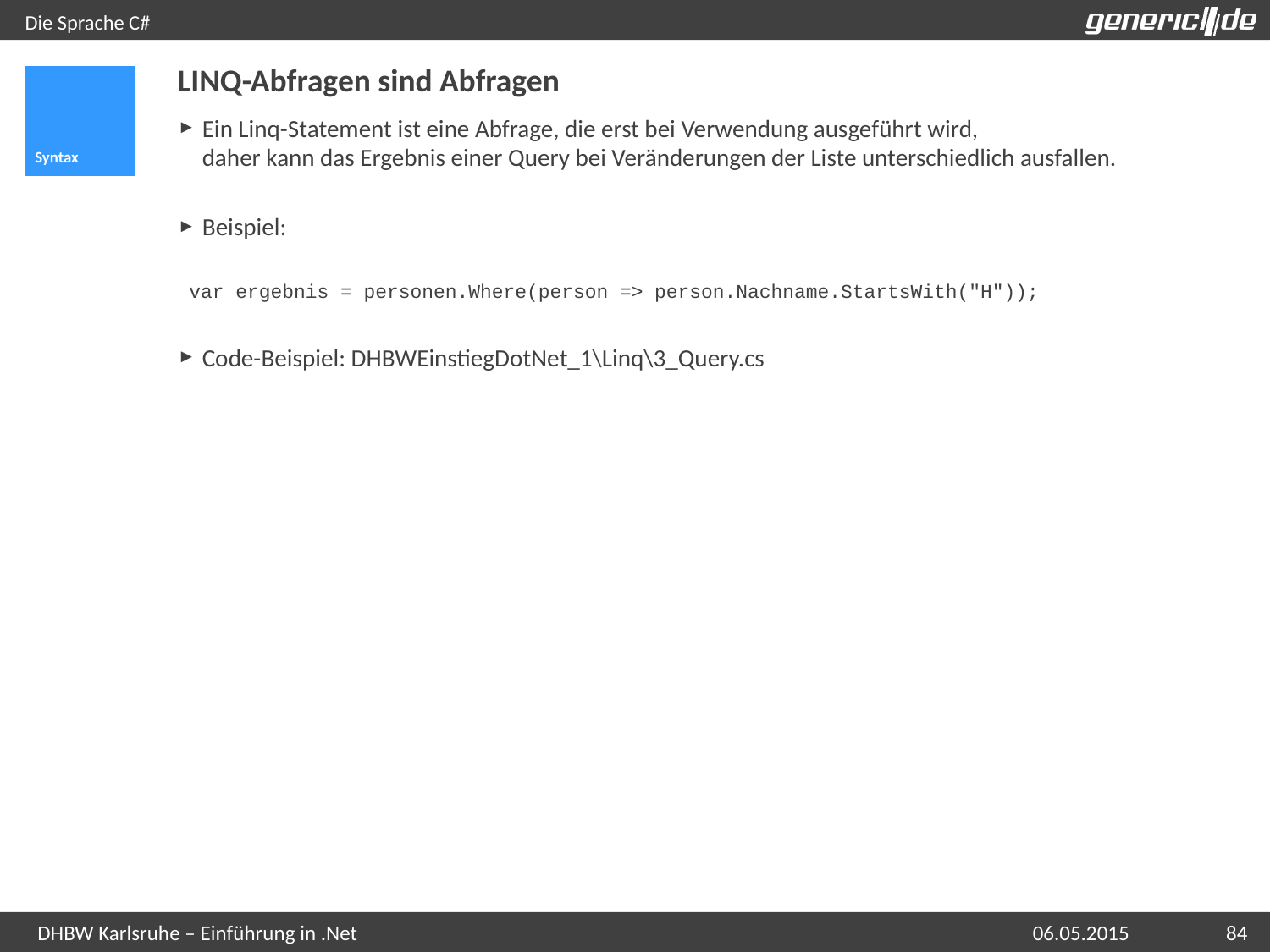

# Die Sprache C#
LINQ-Abfragen sind Abfragen
Syntax
Ein Linq-Statement ist eine Abfrage, die erst bei Verwendung ausgeführt wird,
daher kann das Ergebnis einer Query bei Veränderungen der Liste unterschiedlich ausfallen.

Beispiel:

 var ergebnis = personen.Where(person => person.Nachname.StartsWith("H"));

Code-Beispiel: DHBWEinstiegDotNet_1\Linq\3_Query.cs
06.05.2015
84
DHBW Karlsruhe – Einführung in .Net